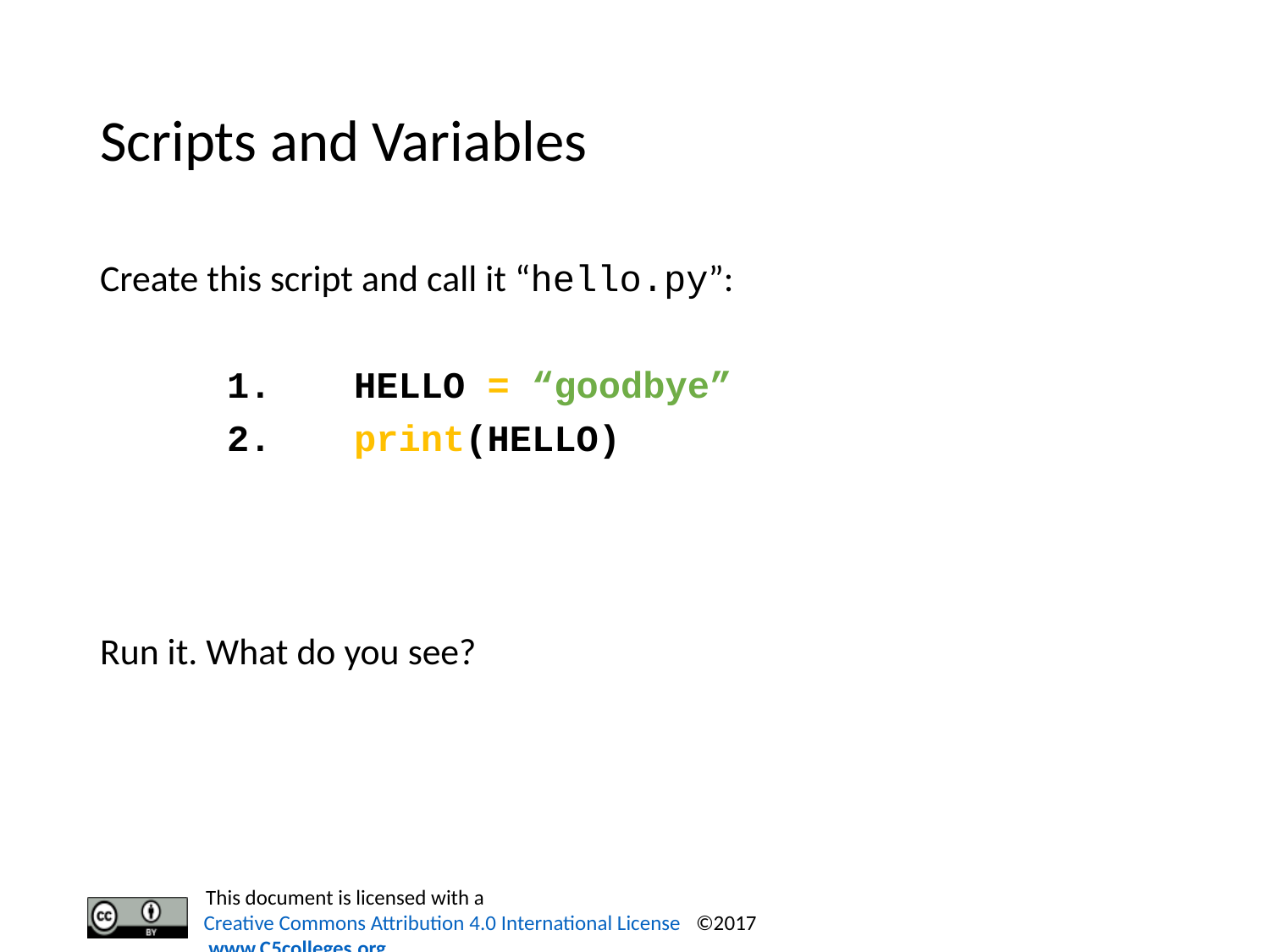

# Scripts and Variables
Create this script and call it “hello.py”:

	1.	HELLO = “goodbye”
	2.	print(HELLO)

Run it. What do you see?